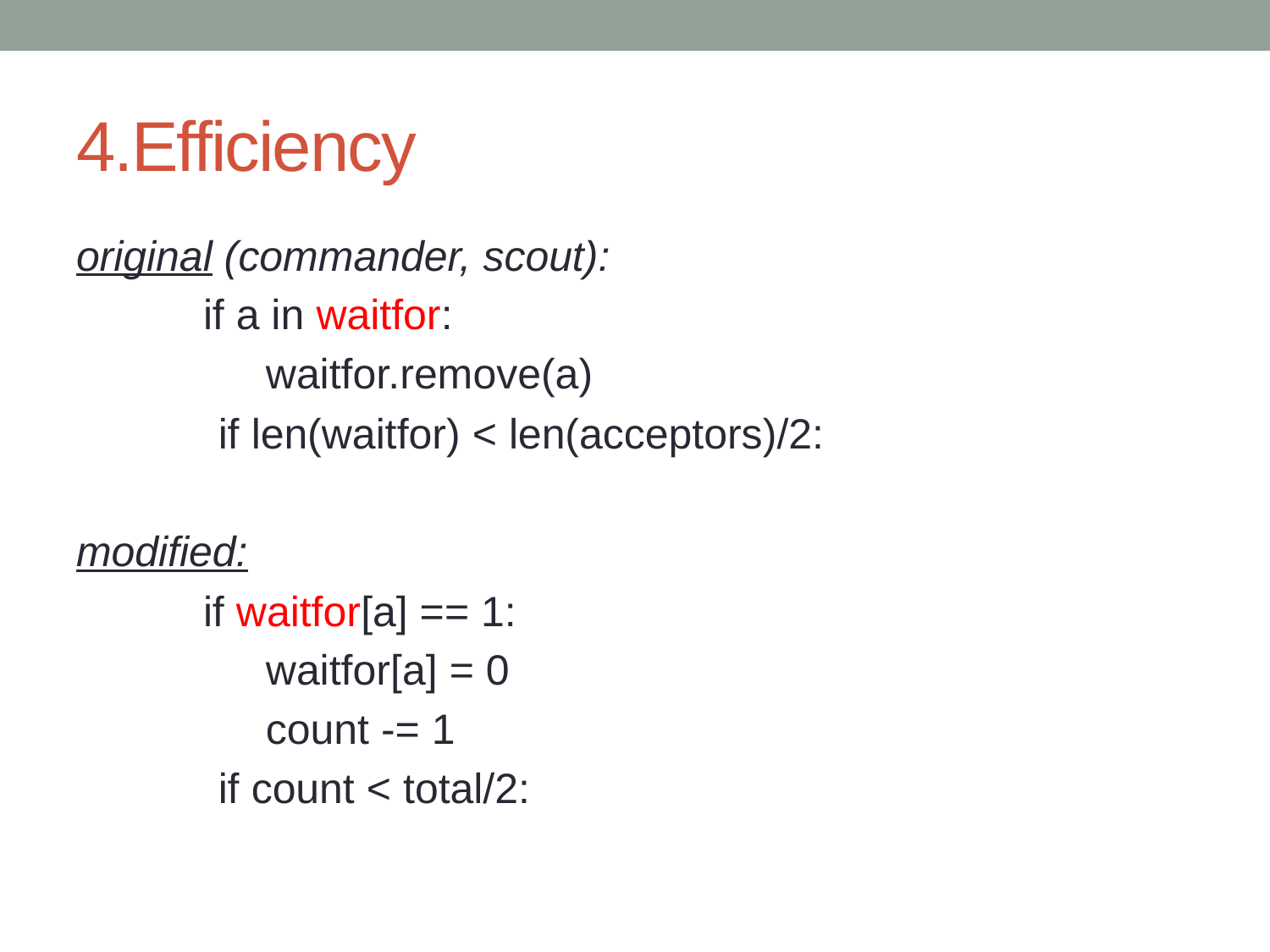

# 4.Efficiency
original (commander, scout):
	if a in waitfor:
                waitfor.remove(a)
            if len(waitfor) < len(acceptors)/2:

modified:
	if waitfor[a] == 1:
                waitfor[a] = 0
                count -= 1
            if count < total/2: